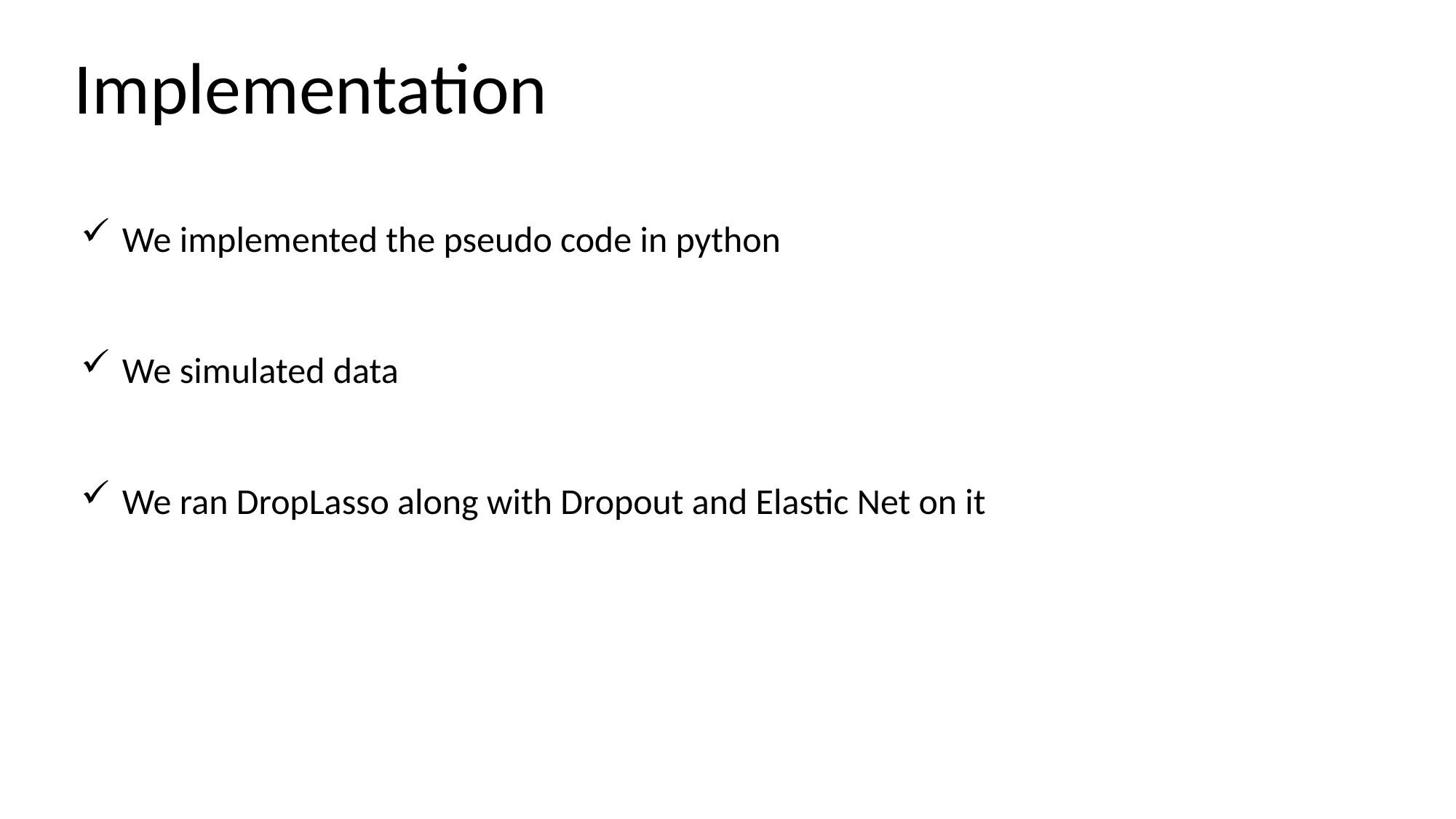

Implementation
We implemented the pseudo code in python

We simulated data

We ran DropLasso along with Dropout and Elastic Net on it